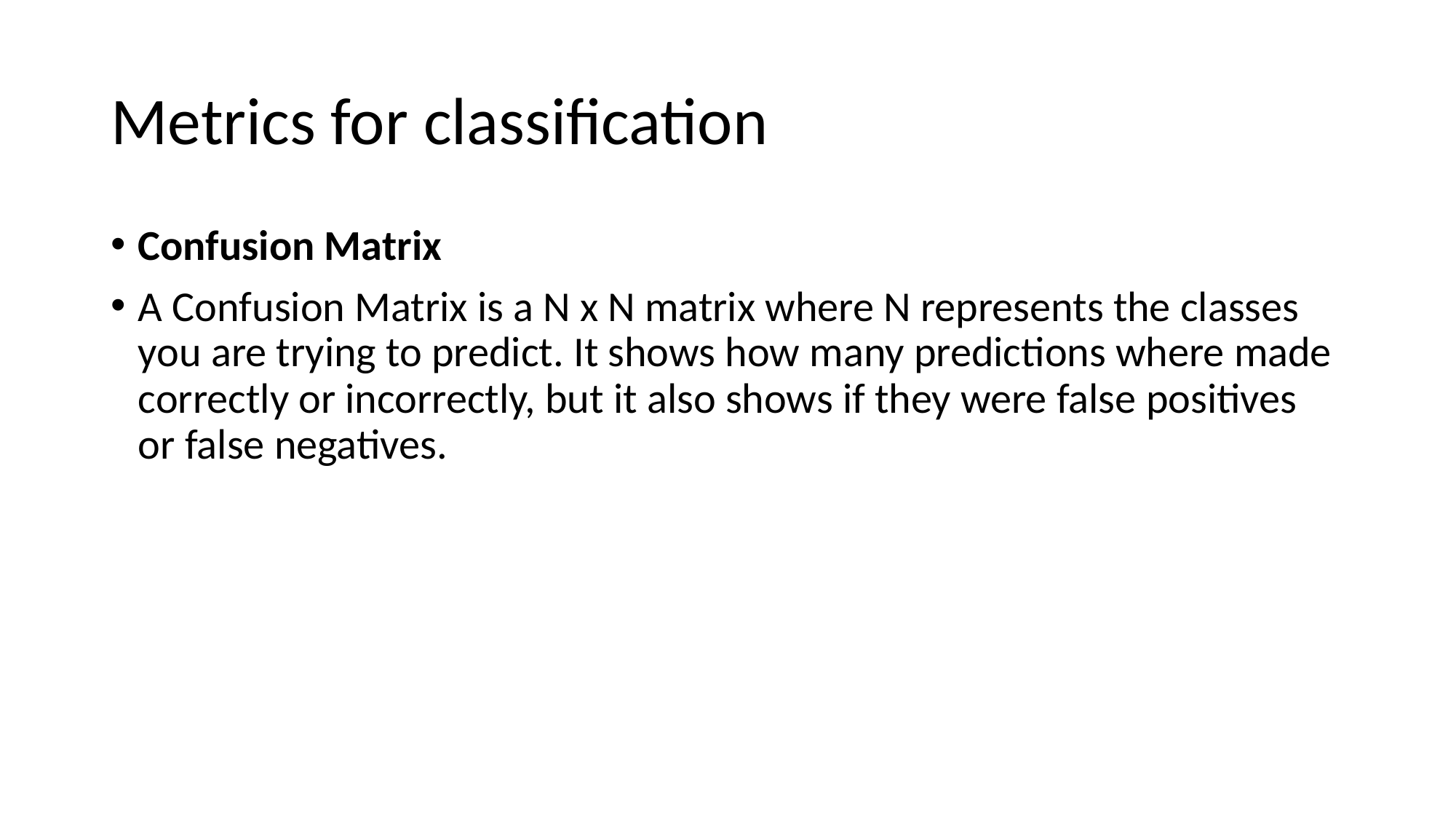

# Metrics for classification
Confusion Matrix
A Confusion Matrix is a N x N matrix where N represents the classes you are trying to predict. It shows how many predictions where made correctly or incorrectly, but it also shows if they were false positives or false negatives.